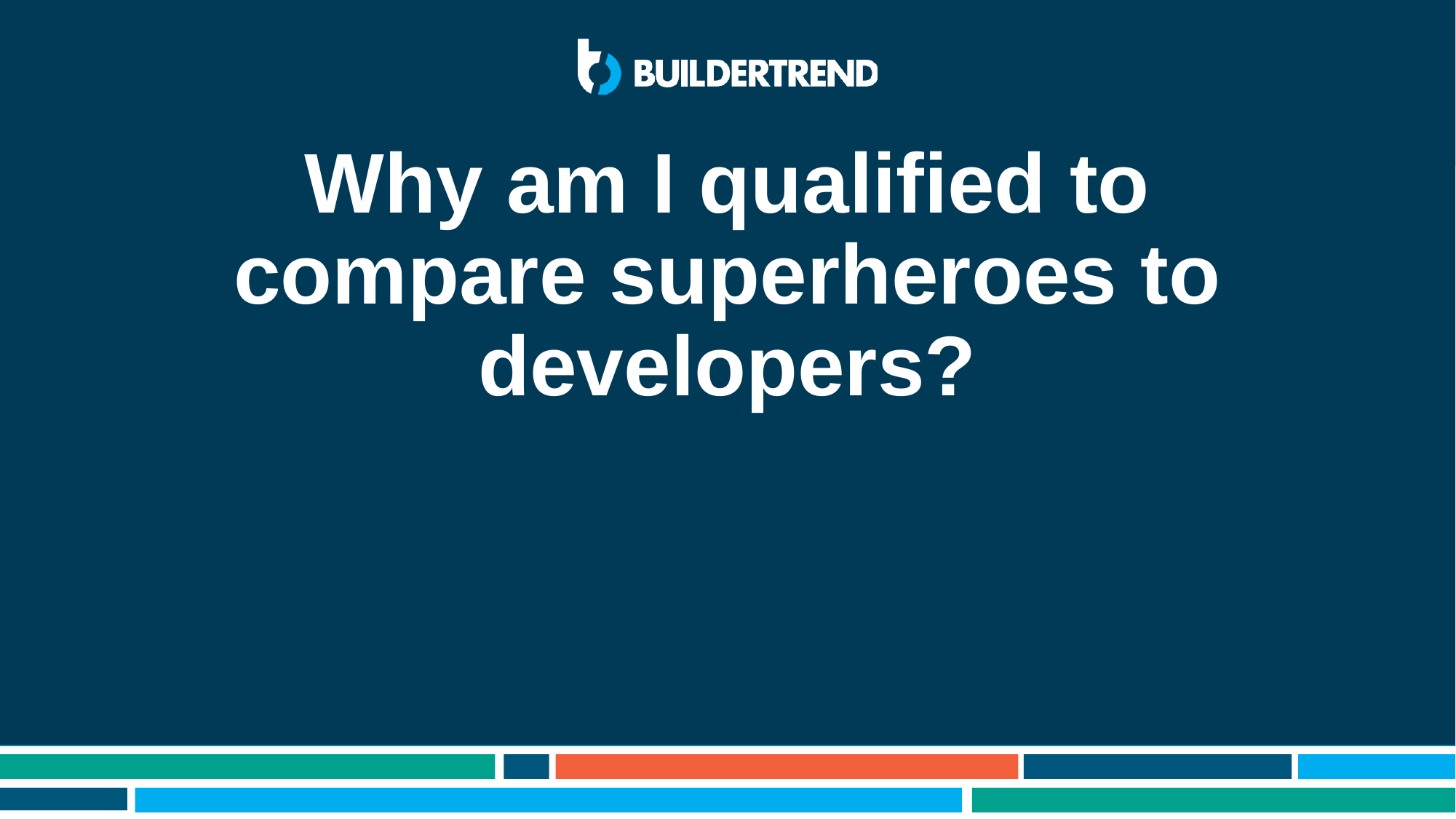

# Why am I qualified to compare superheroes to developers?